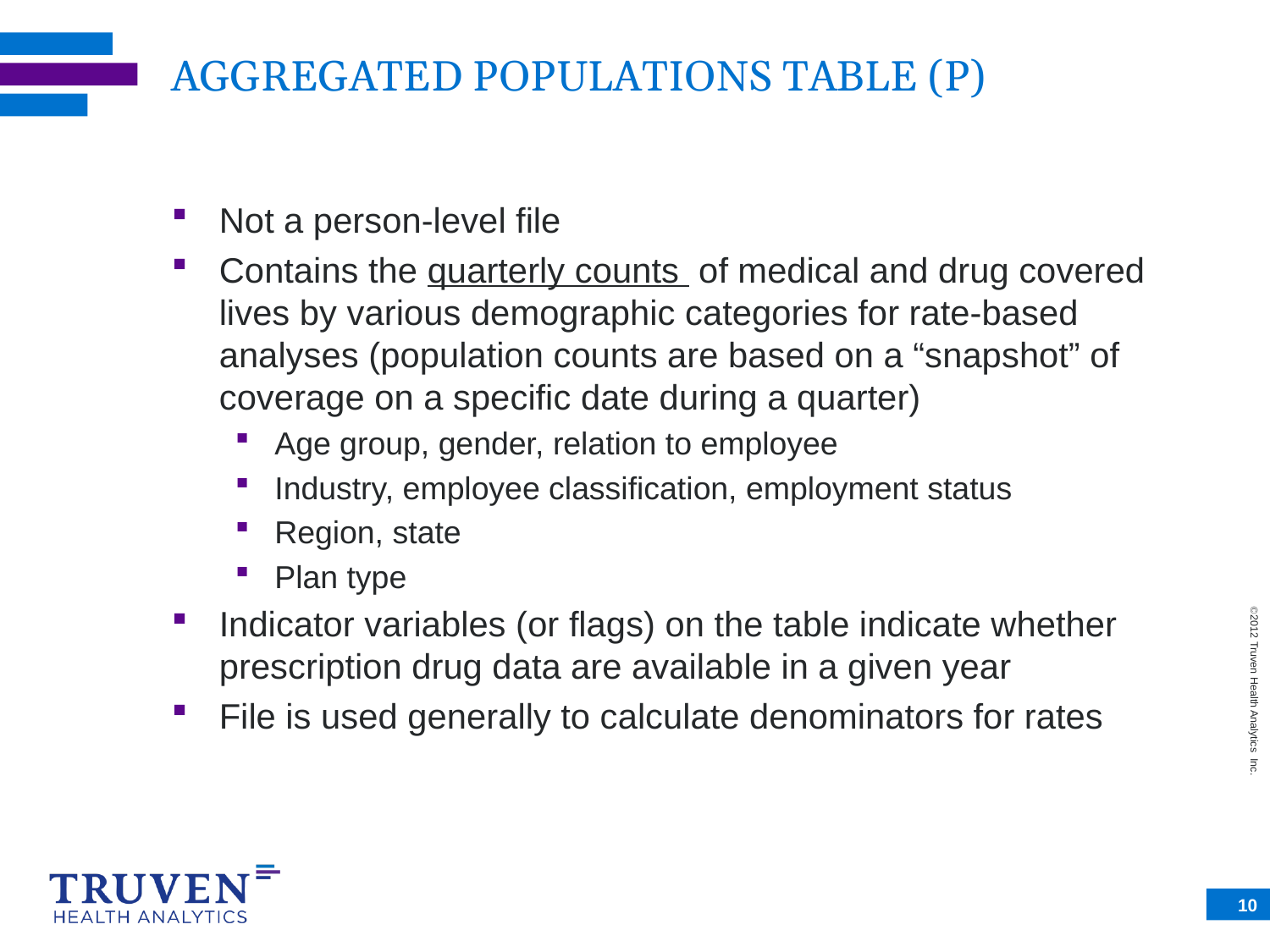

# AGGREGATED POPULATIONS TABLE (P)
Not a person-level file
Contains the quarterly counts  of medical and drug covered lives by various demographic categories for rate-based analyses (population counts are based on a “snapshot” of coverage on a specific date during a quarter)
Age group, gender, relation to employee
Industry, employee classification, employment status
Region, state
Plan type
Indicator variables (or flags) on the table indicate whether prescription drug data are available in a given year
File is used generally to calculate denominators for rates
©2012 Truven Health Analytics  Inc.
10